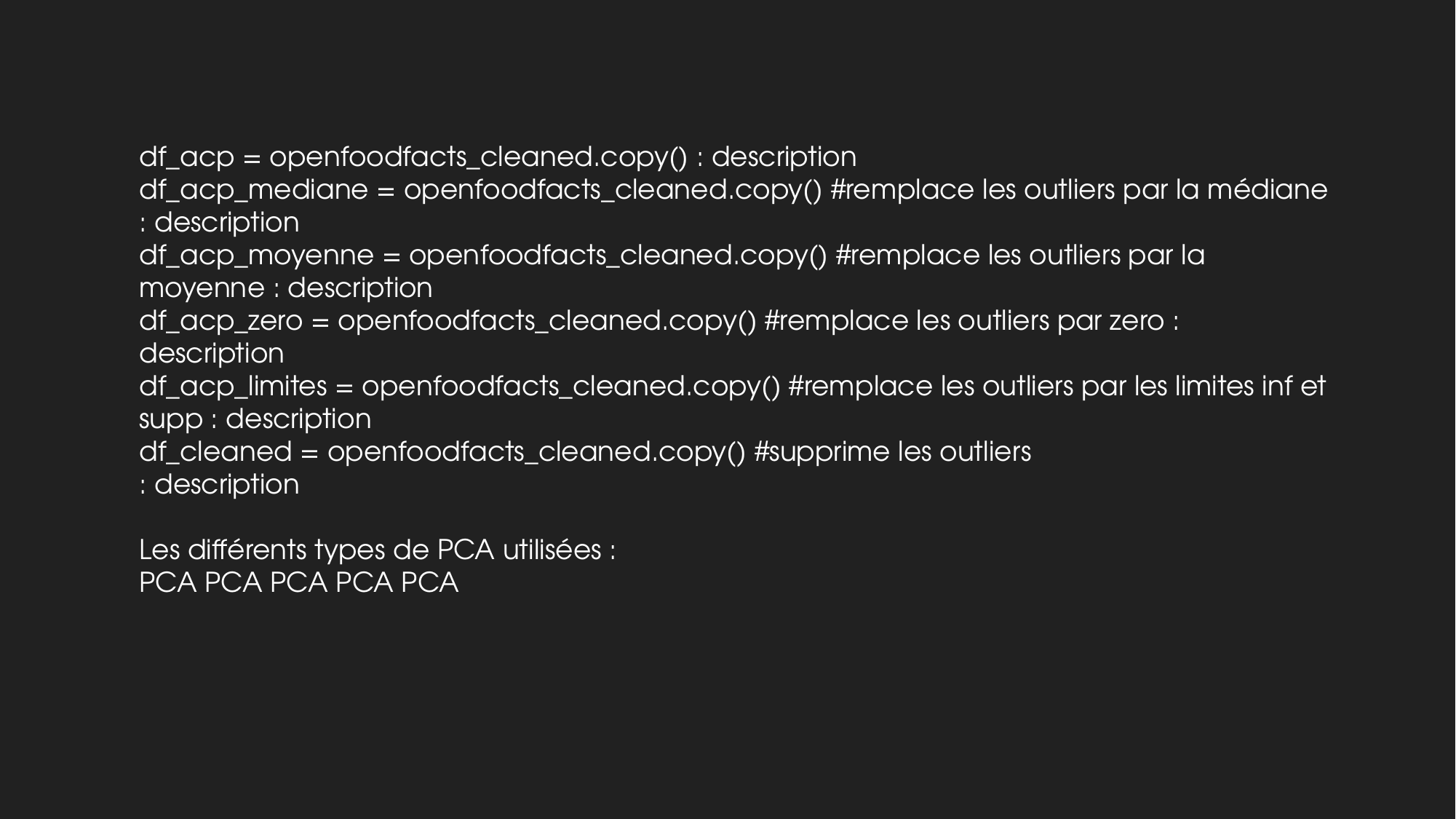

df_acp = openfoodfacts_cleaned.copy() : description
df_acp_mediane = openfoodfacts_cleaned.copy() #remplace les outliers par la médiane : description
df_acp_moyenne = openfoodfacts_cleaned.copy() #remplace les outliers par la moyenne : description
df_acp_zero = openfoodfacts_cleaned.copy() #remplace les outliers par zero : description
df_acp_limites = openfoodfacts_cleaned.copy() #remplace les outliers par les limites inf et supp : description
df_cleaned = openfoodfacts_cleaned.copy() #supprime les outliers
: description

Les différents types de PCA utilisées :
PCA PCA PCA PCA PCA